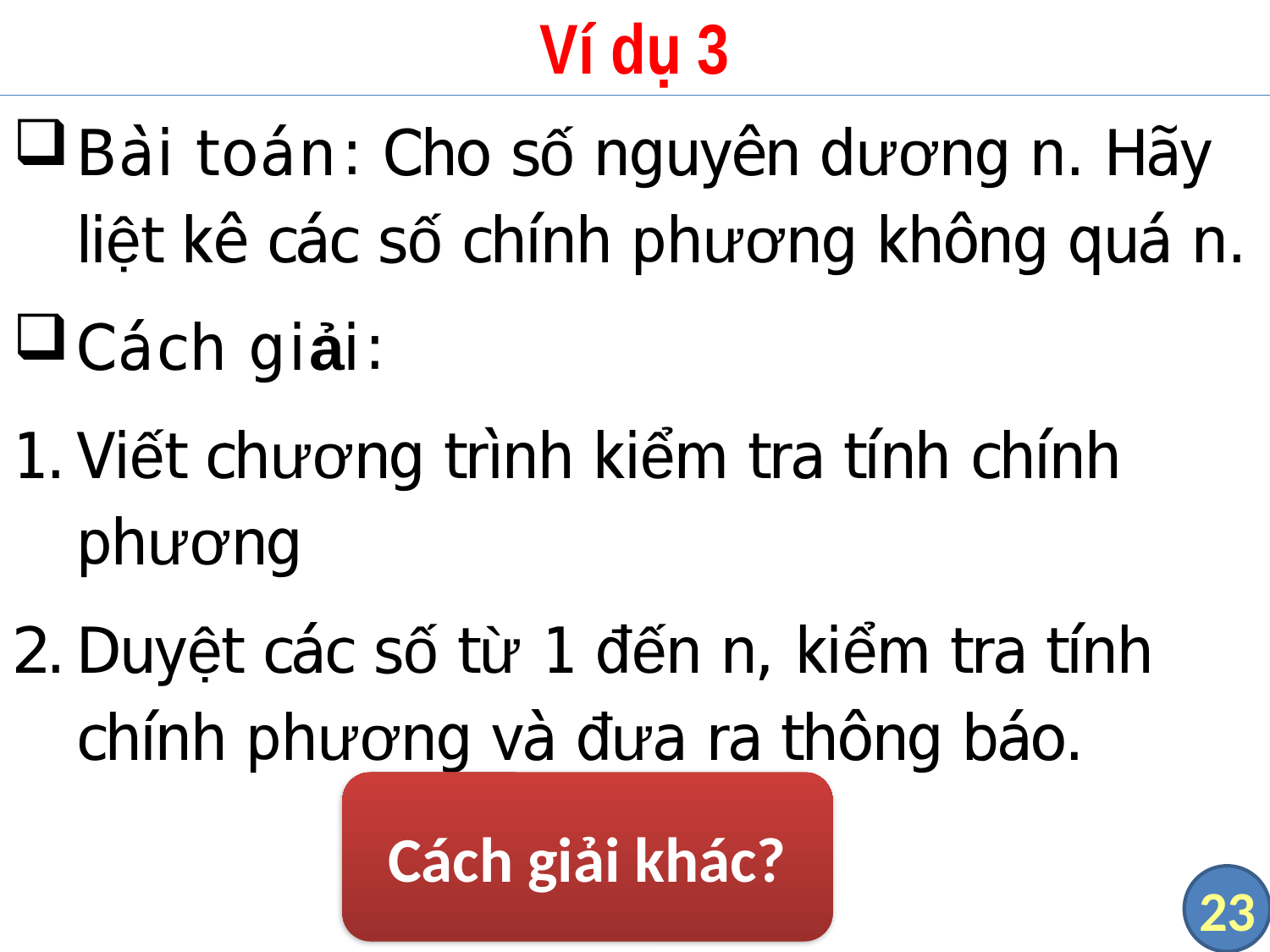

# Ví dụ 3
Bài toán: Cho số nguyên dương n. Hãy liệt kê các số chính phương không quá n.
Cách giải:
Viết chương trình kiểm tra tính chính phương
Duyệt các số từ 1 đến n, kiểm tra tính chính phương và đưa ra thông báo.
Cách giải khác?
23